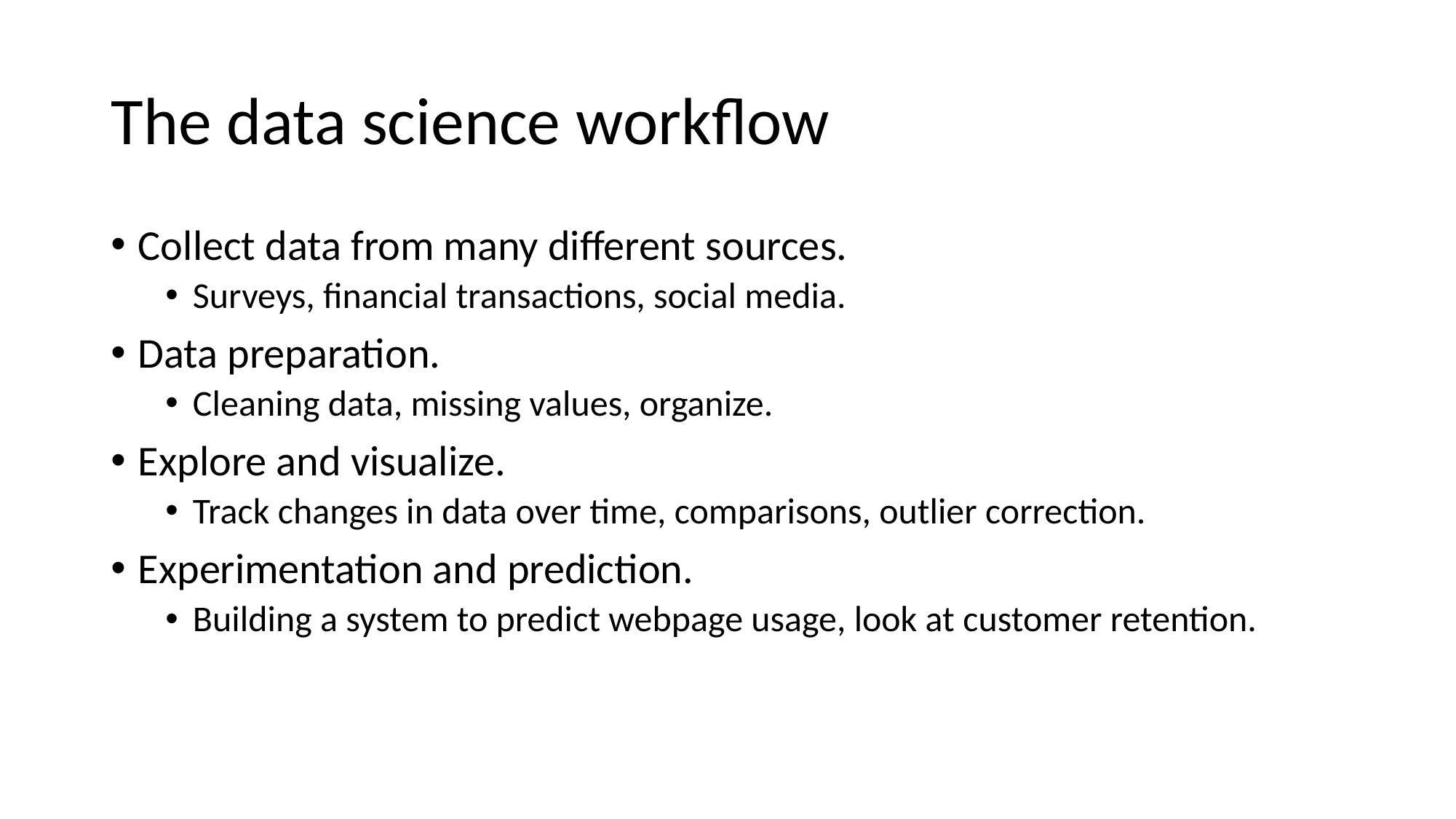

# The data science workflow
Collect data from many different sources.
Surveys, financial transactions, social media.
Data preparation.
Cleaning data, missing values, organize.
Explore and visualize.
Track changes in data over time, comparisons, outlier correction.
Experimentation and prediction.
Building a system to predict webpage usage, look at customer retention.